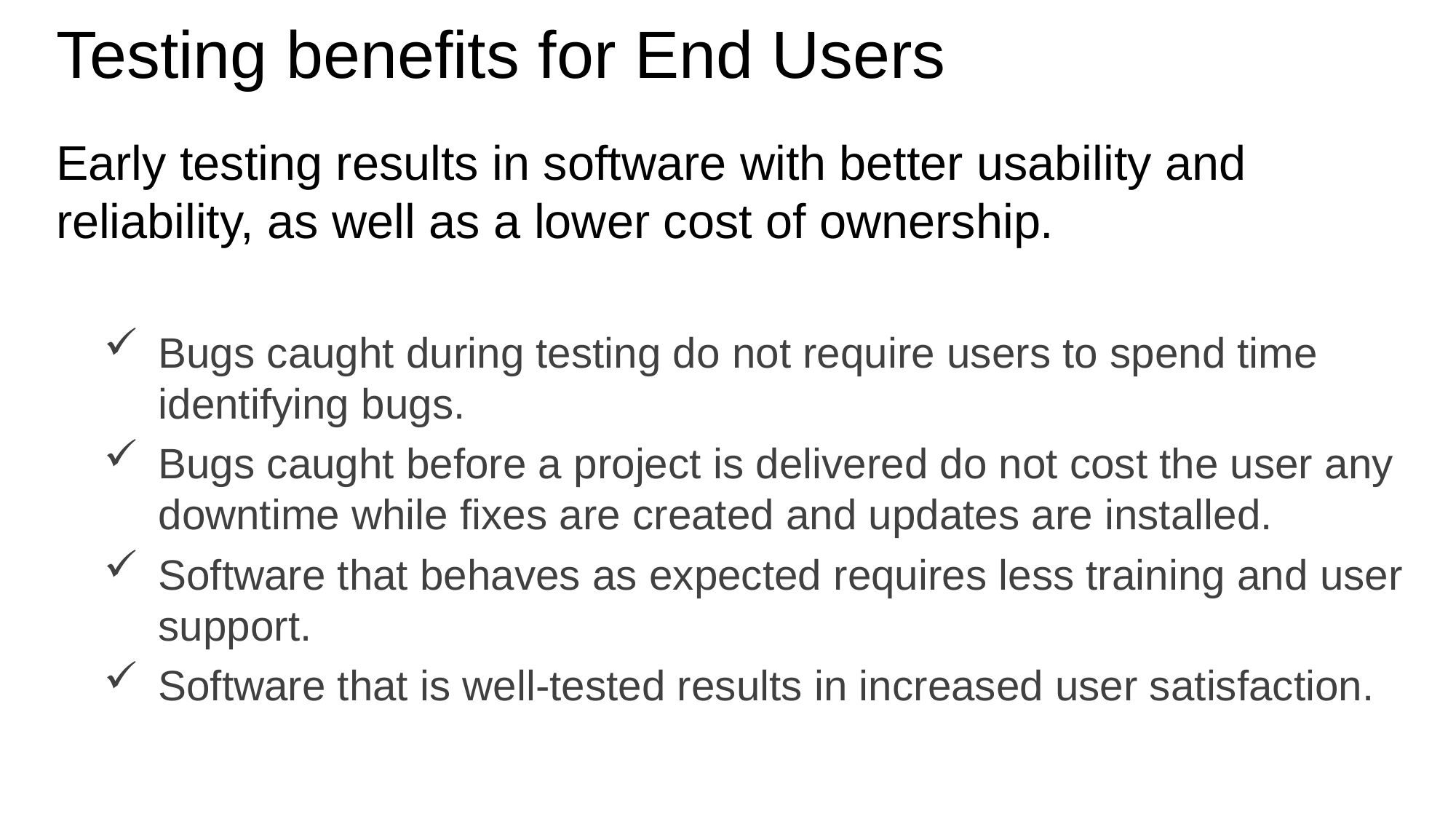

# Testing benefits for End Users
Early testing results in software with better usability and reliability, as well as a lower cost of ownership.

Bugs caught during testing do not require users to spend time identifying bugs.
Bugs caught before a project is delivered do not cost the user any downtime while fixes are created and updates are installed.
Software that behaves as expected requires less training and user support.
Software that is well-tested results in increased user satisfaction.